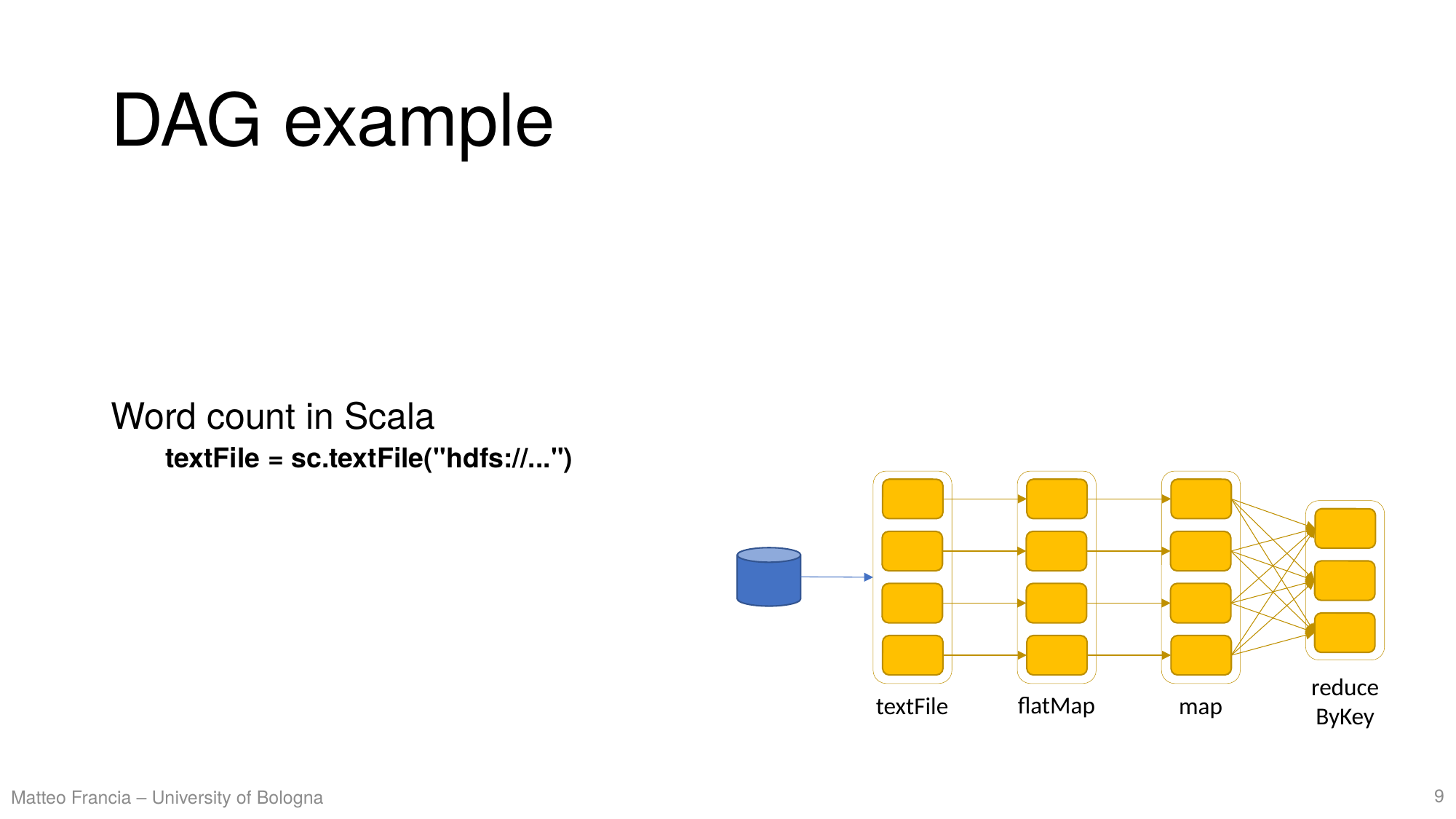

# DAG example
Word count in Scala
textFile = sc.textFile("hdfs://...")

reduce
ByKey
flatMap
textFile
map

9
Matteo Francia – University of Bologna